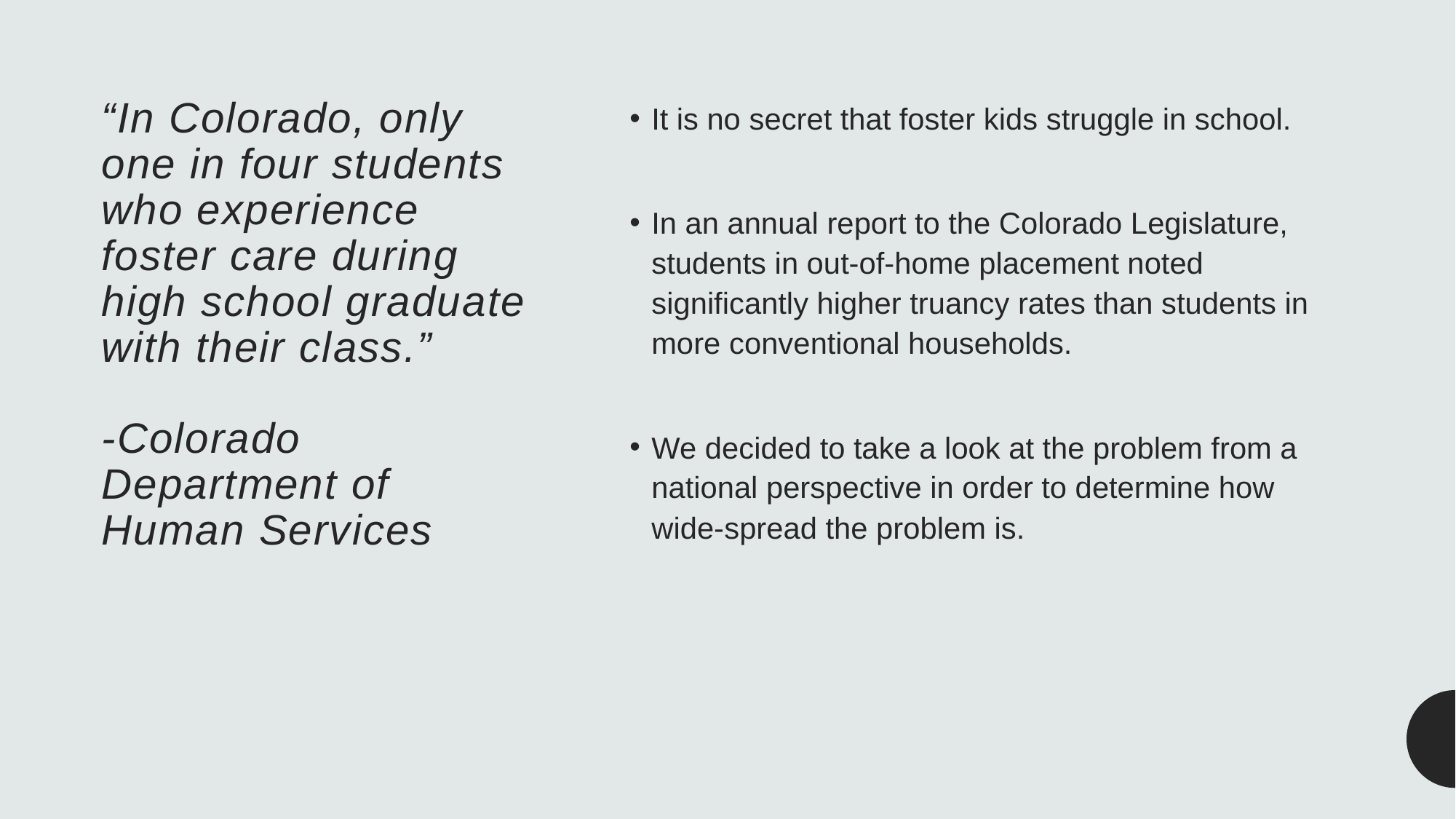

# “In Colorado, only one in four students who experience foster care during high school graduate with their class.” -Colorado Department of Human Services
It is no secret that foster kids struggle in school.

In an annual report to the Colorado Legislature, students in out-of-home placement noted significantly higher truancy rates than students in more conventional households.

We decided to take a look at the problem from a national perspective in order to determine how wide-spread the problem is.